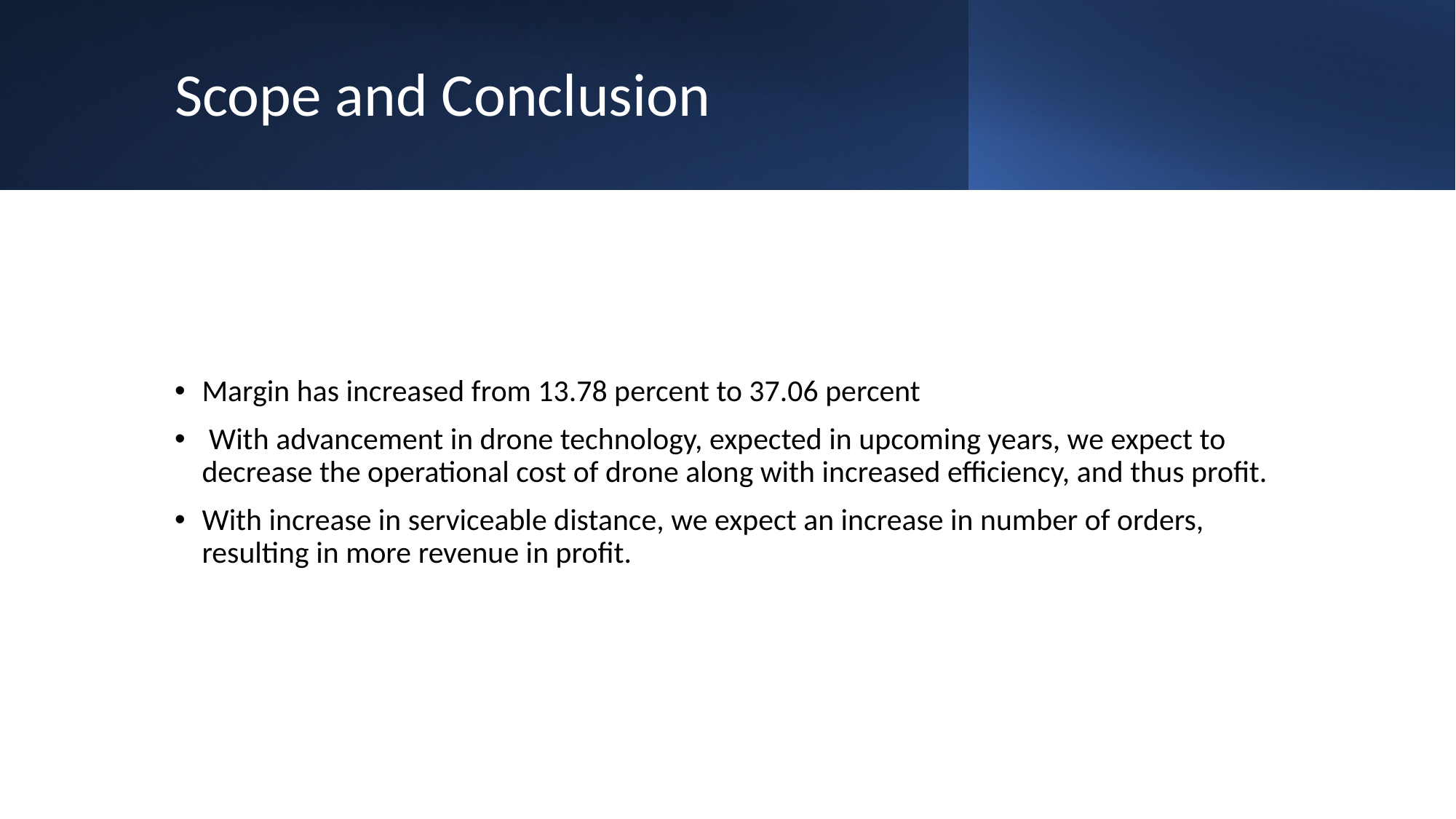

# Scope and Conclusion
Margin has increased from 13.78 percent to 37.06 percent
 With advancement in drone technology, expected in upcoming years, we expect to decrease the operational cost of drone along with increased efficiency, and thus profit.
With increase in serviceable distance, we expect an increase in number of orders, resulting in more revenue in profit.